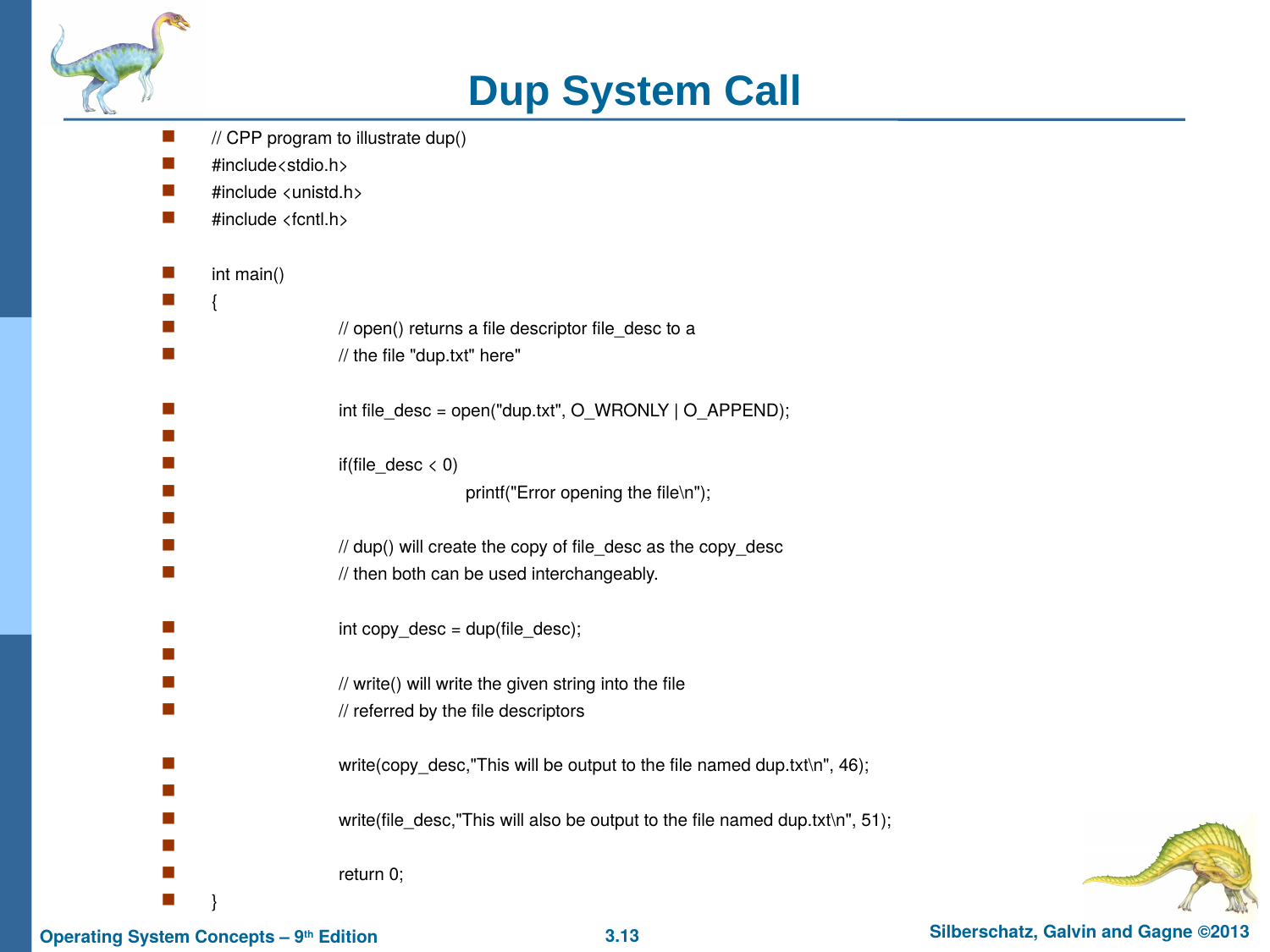

# Dup System Call
// CPP program to illustrate dup()
#include<stdio.h>
#include <unistd.h>
#include <fcntl.h>

int main()
{
	// open() returns a file descriptor file_desc to a
	// the file "dup.txt" here"

	int file_desc = open("dup.txt", O_WRONLY | O_APPEND);

	if(file_desc < 0)
		printf("Error opening the file\n");

	// dup() will create the copy of file_desc as the copy_desc
	// then both can be used interchangeably.

	int copy_desc = dup(file_desc);

	// write() will write the given string into the file
	// referred by the file descriptors

	write(copy_desc,"This will be output to the file named dup.txt\n", 46);

	write(file_desc,"This will also be output to the file named dup.txt\n", 51);

	return 0;
}